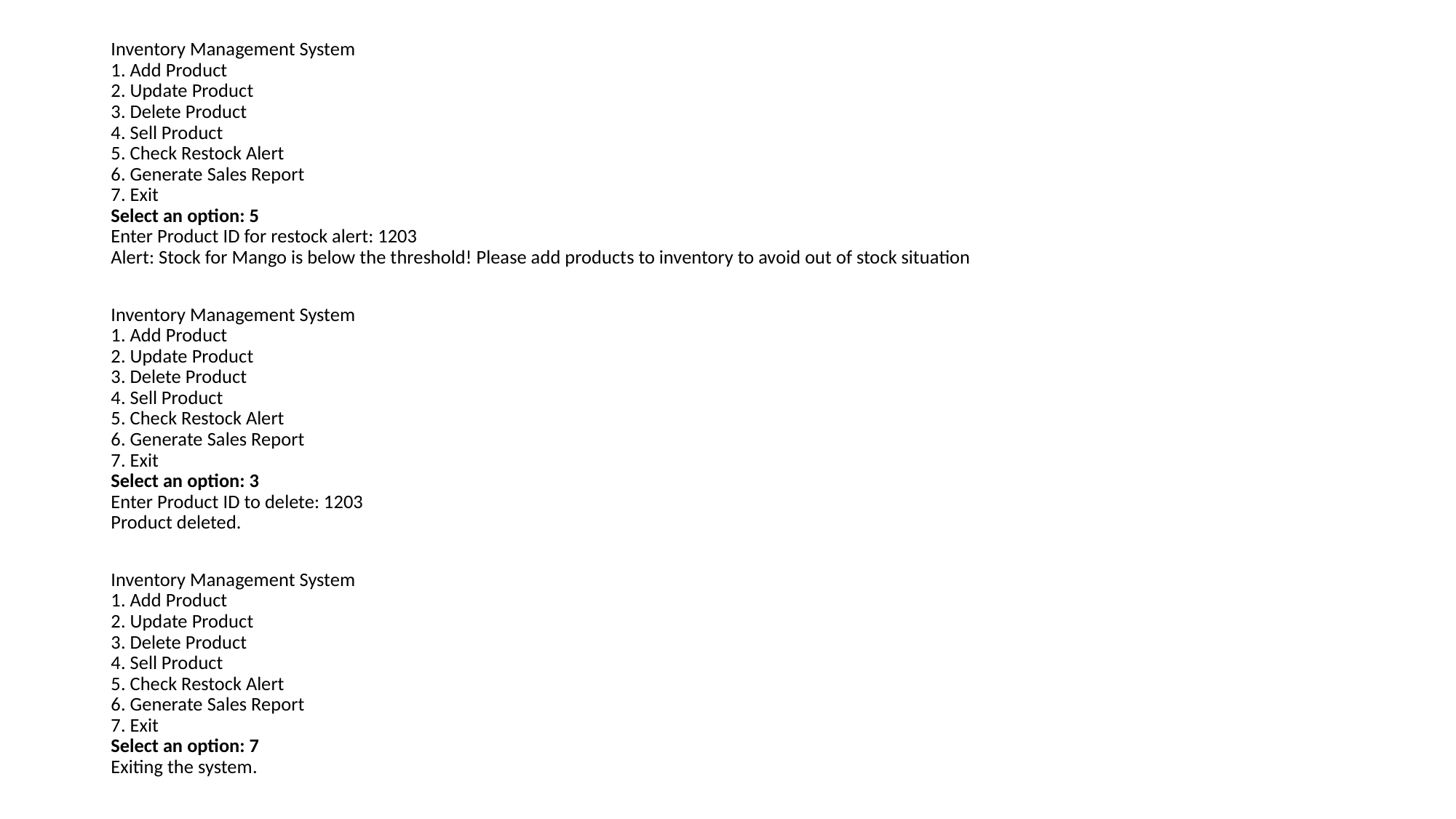

Inventory Management System
1. Add Product
2. Update Product
3. Delete Product
4. Sell Product
5. Check Restock Alert
6. Generate Sales Report
7. Exit
Select an option: 5
Enter Product ID for restock alert: 1203
Alert: Stock for Mango is below the threshold! Please add products to inventory to avoid out of stock situation

Inventory Management System
1. Add Product
2. Update Product
3. Delete Product
4. Sell Product
5. Check Restock Alert
6. Generate Sales Report
7. Exit
Select an option: 3
Enter Product ID to delete: 1203
Product deleted.

Inventory Management System
1. Add Product
2. Update Product
3. Delete Product
4. Sell Product
5. Check Restock Alert
6. Generate Sales Report
7. Exit
Select an option: 7
Exiting the system.